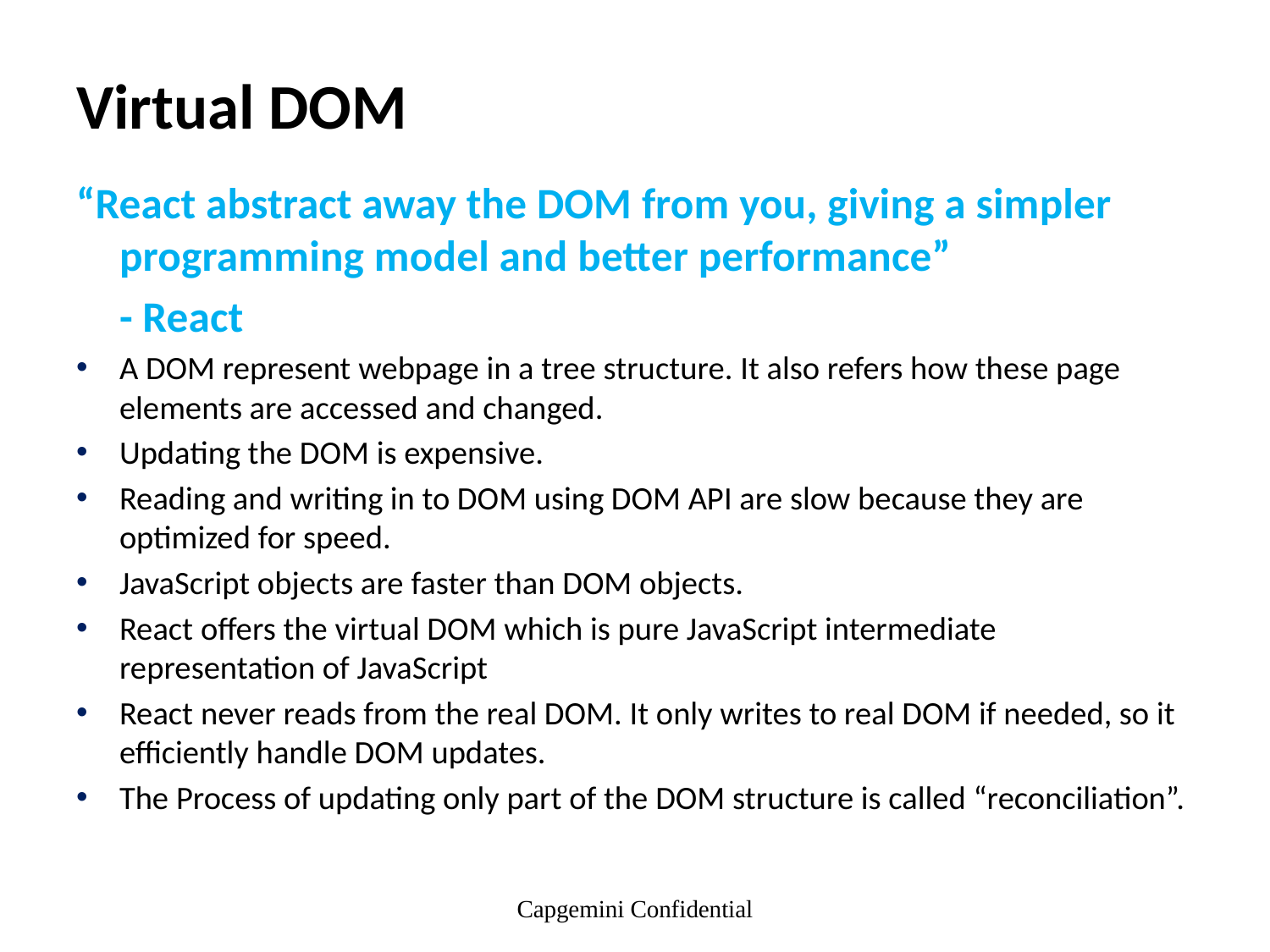

# Virtual DOM
“React abstract away the DOM from you, giving a simpler programming model and better performance”
							- React
A DOM represent webpage in a tree structure. It also refers how these page elements are accessed and changed.
Updating the DOM is expensive.
Reading and writing in to DOM using DOM API are slow because they are optimized for speed.
JavaScript objects are faster than DOM objects.
React offers the virtual DOM which is pure JavaScript intermediate representation of JavaScript
React never reads from the real DOM. It only writes to real DOM if needed, so it efficiently handle DOM updates.
The Process of updating only part of the DOM structure is called “reconciliation”.
Capgemini Confidential